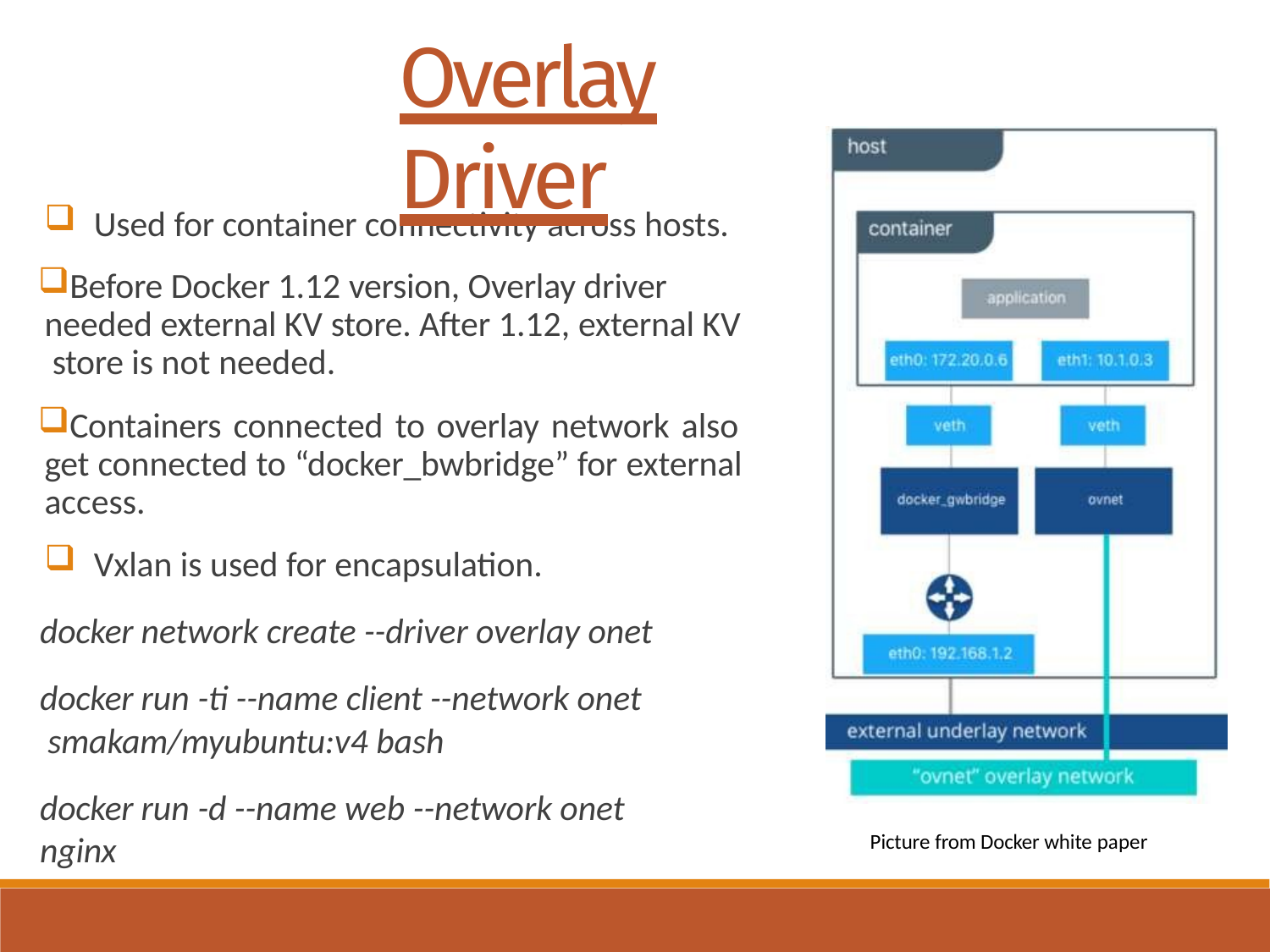

# Overlay Driver

Used for container connectivity across hosts.
Before Docker 1.12 version, Overlay driver  needed external KV store. After 1.12, external KV  store is not needed.
Containers connected to overlay network also  get connected to “docker_bwbridge” for external  access.
Vxlan is used for encapsulation.
docker network create --driver overlay onet
docker run -ti --name client --network onet  smakam/myubuntu:v4 bash
docker run -d --name web --network onet nginx
Picture from Docker white paper